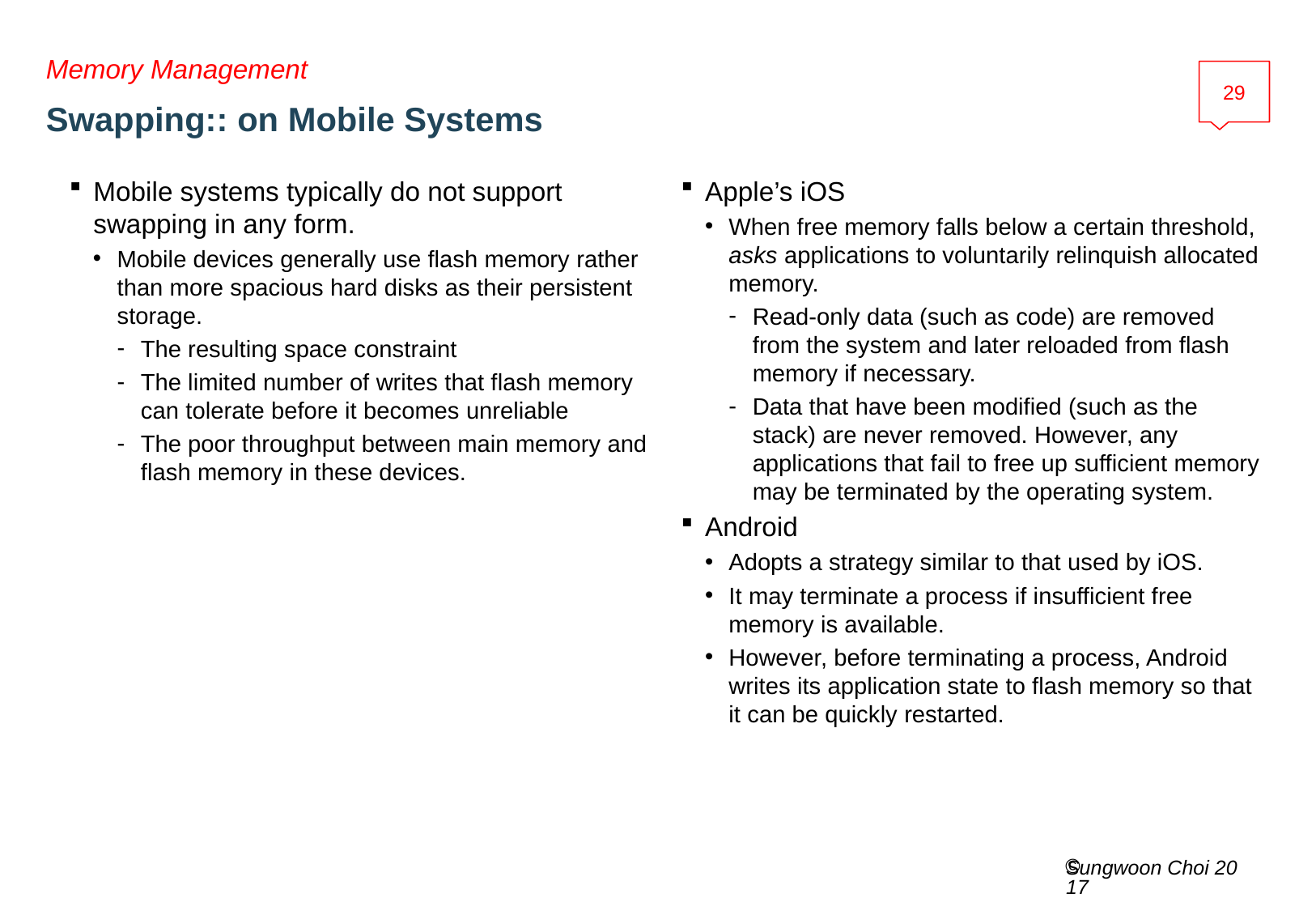

Memory Management
29
# Swapping:: on Mobile Systems
Mobile systems typically do not support swapping in any form.
Mobile devices generally use flash memory rather than more spacious hard disks as their persistent storage.
The resulting space constraint
The limited number of writes that flash memory can tolerate before it becomes unreliable
The poor throughput between main memory and flash memory in these devices.
Apple’s iOS
When free memory falls below a certain threshold, asks applications to voluntarily relinquish allocated memory.
Read-only data (such as code) are removed from the system and later reloaded from flash memory if necessary.
Data that have been modified (such as the stack) are never removed. However, any applications that fail to free up sufficient memory may be terminated by the operating system.
Android
Adopts a strategy similar to that used by iOS.
It may terminate a process if insufficient free memory is available.
However, before terminating a process, Android writes its application state to flash memory so that it can be quickly restarted.
Sungwoon Choi 2017